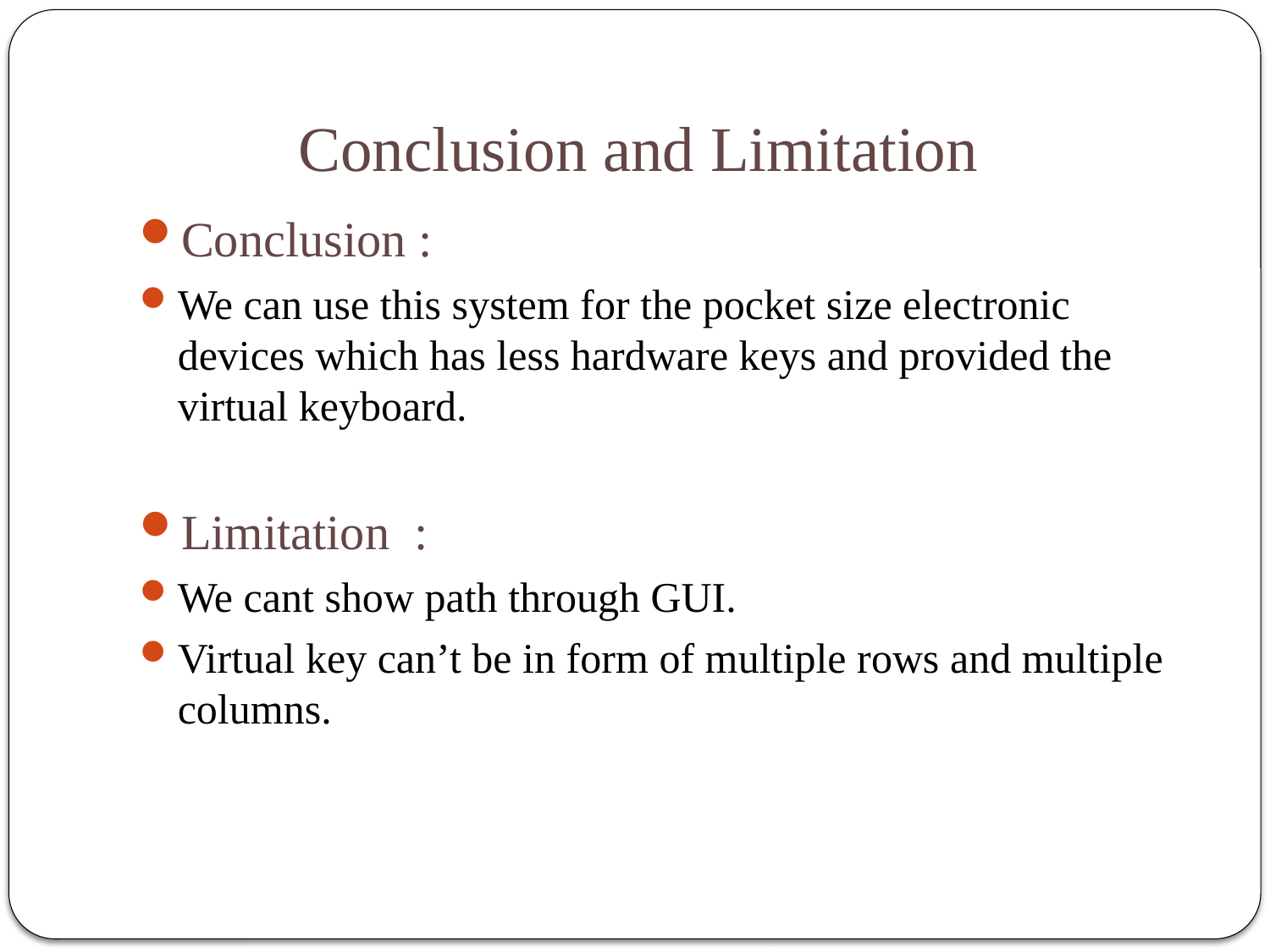

# Conclusion and Limitation
Conclusion :
We can use this system for the pocket size electronic devices which has less hardware keys and provided the virtual keyboard.

Limitation  :
We cant show path through GUI.
Virtual key can’t be in form of multiple rows and multiple columns.